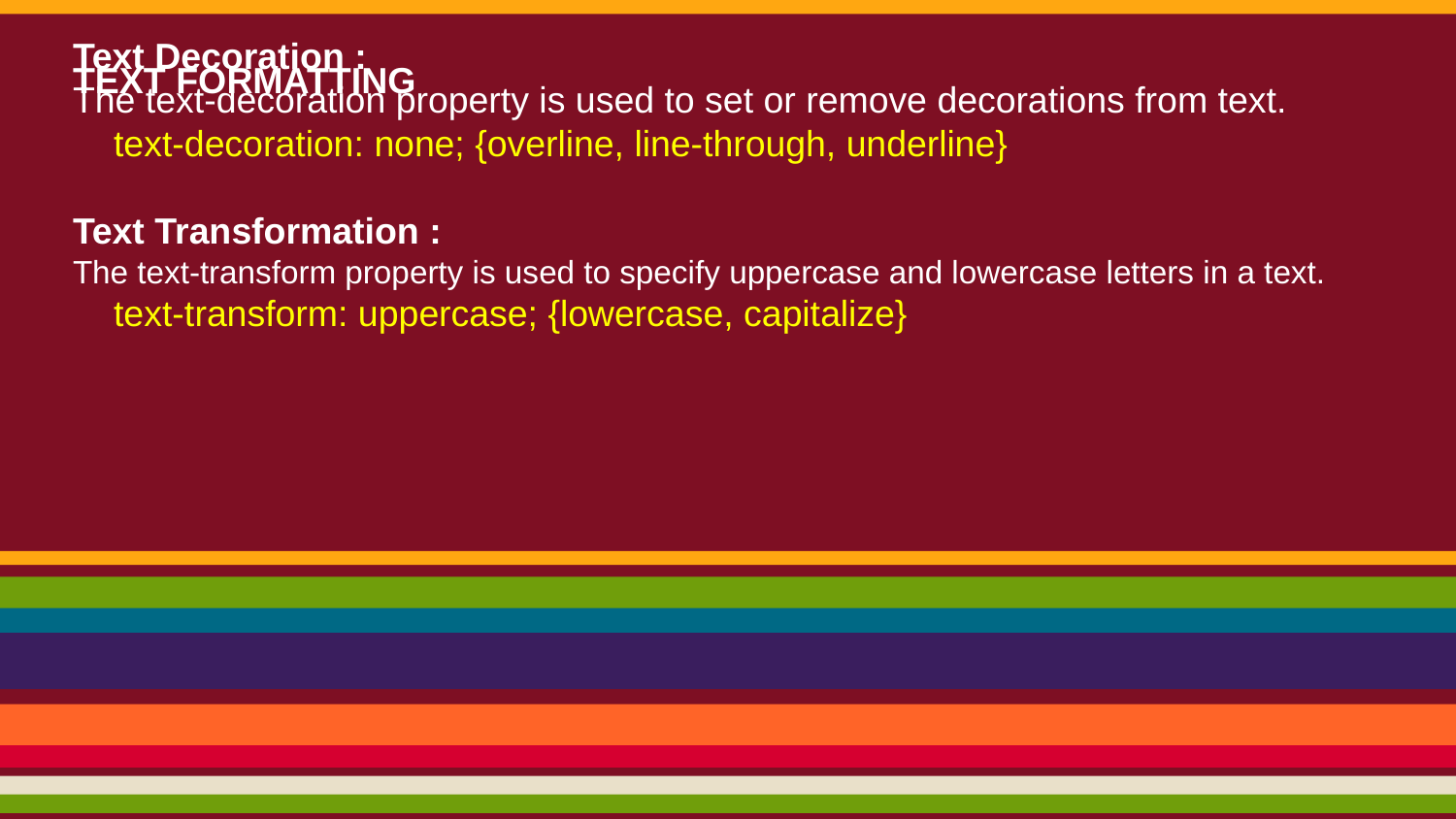

# text formatting
Text Decoration :
The text-decoration property is used to set or remove decorations from text.
    text-decoration: none; {overline, line-through, underline}

Text Transformation :
The text-transform property is used to specify uppercase and lowercase letters in a text.
    text-transform: uppercase; {lowercase, capitalize}